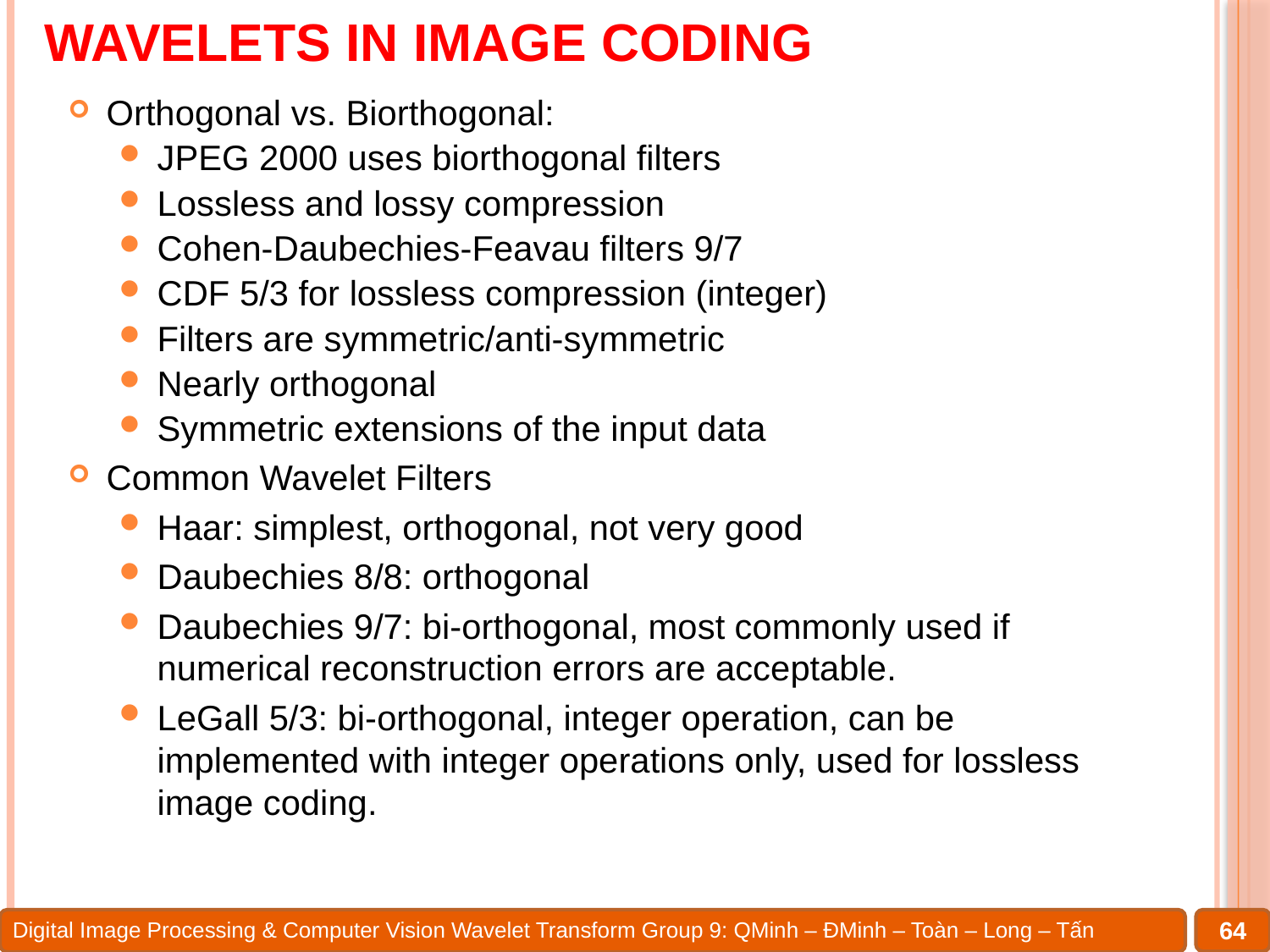

# Wavelets in Image Coding
Orthogonal vs. Biorthogonal:
JPEG 2000 uses biorthogonal filters
Lossless and lossy compression
Cohen-Daubechies-Feavau filters 9/7
CDF 5/3 for lossless compression (integer)
Filters are symmetric/anti-symmetric
Nearly orthogonal
Symmetric extensions of the input data
Common Wavelet Filters
Haar: simplest, orthogonal, not very good
Daubechies 8/8: orthogonal
Daubechies 9/7: bi-orthogonal, most commonly used if numerical reconstruction errors are acceptable.
LeGall 5/3: bi-orthogonal, integer operation, can be implemented with integer operations only, used for lossless image coding.
64